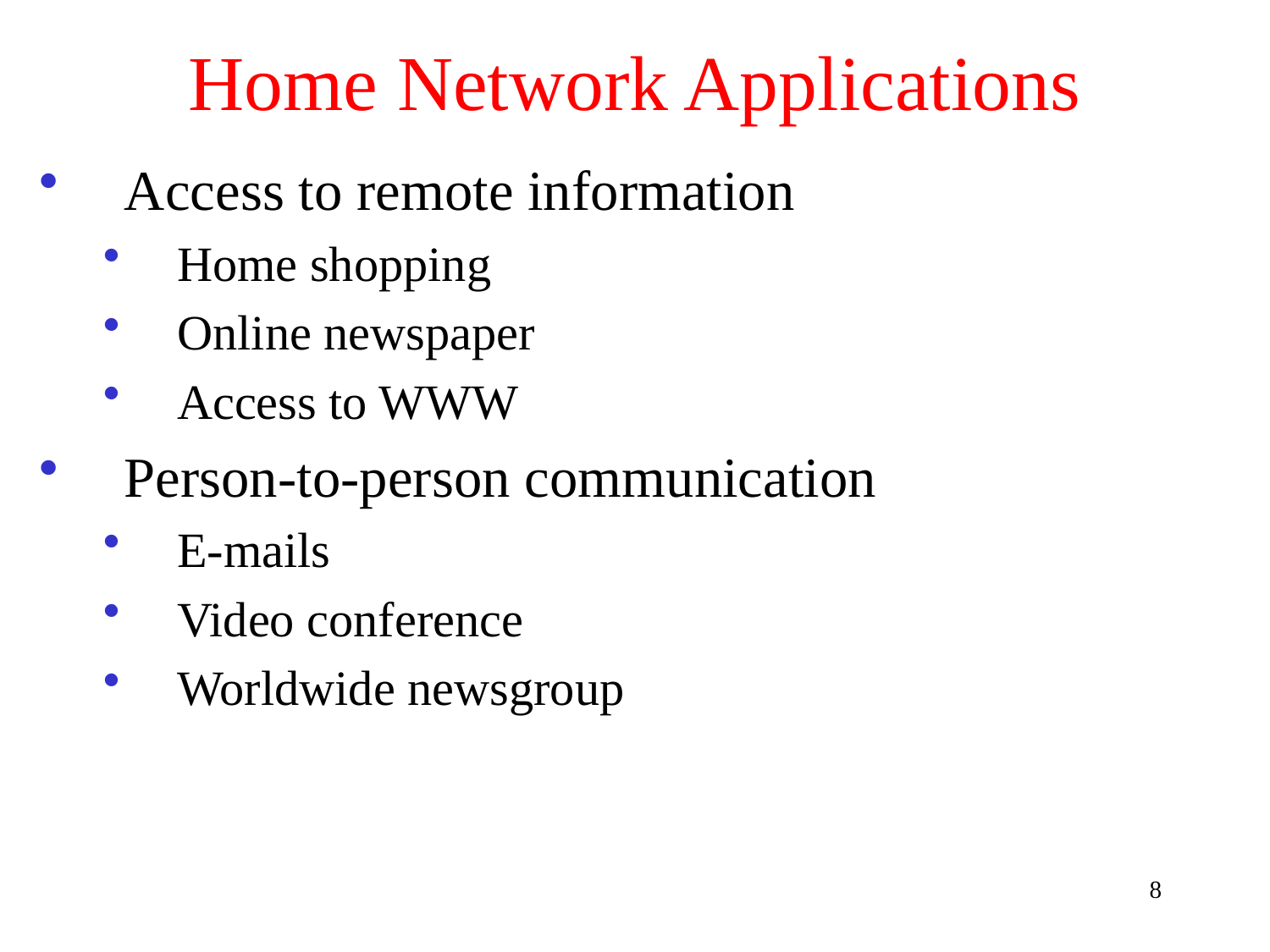

# Home Network Applications
Access to remote information
Home shopping
Online newspaper
Access to WWW
Person-to-person communication
E-mails
Video conference
Worldwide newsgroup
8